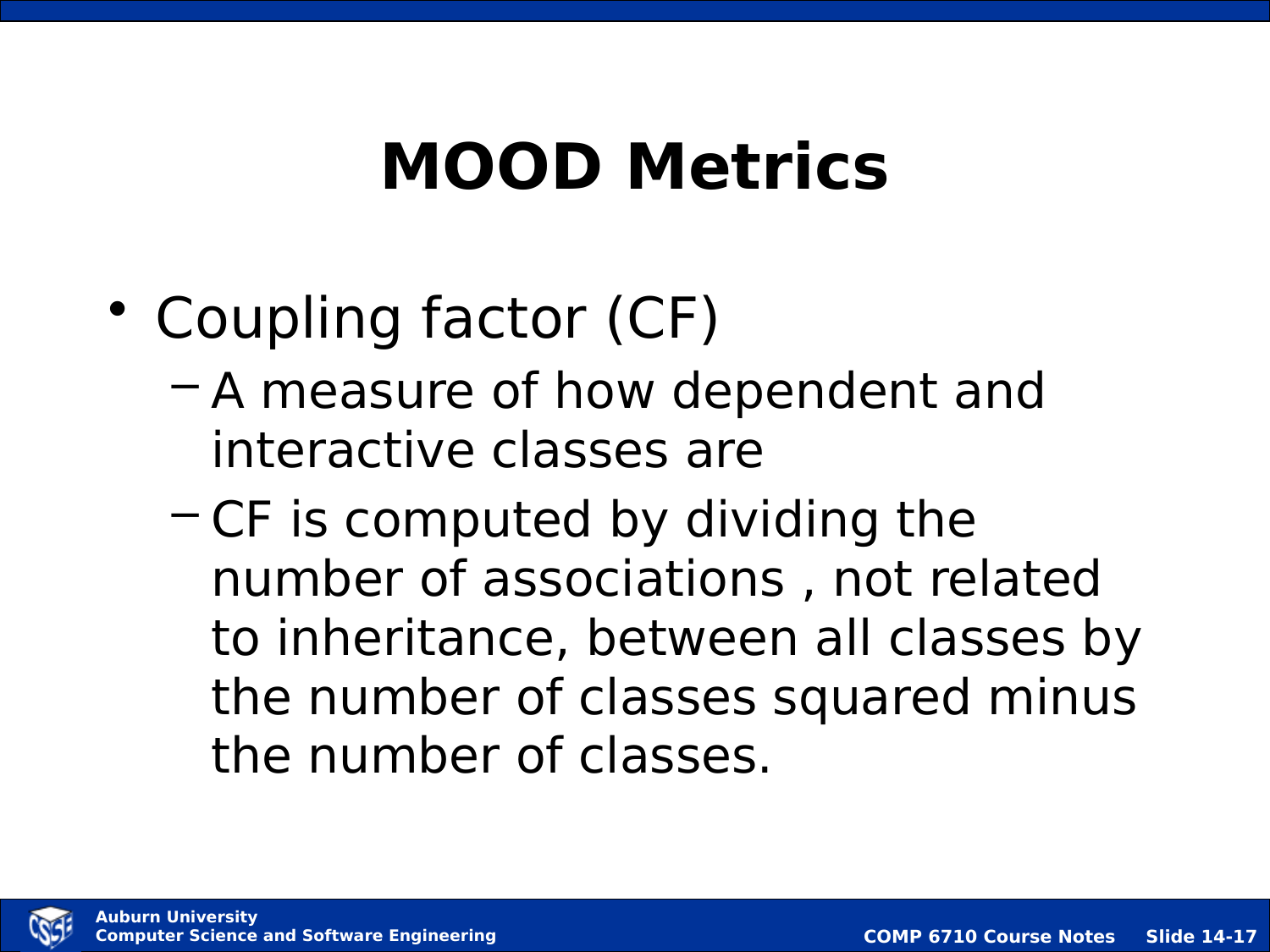

# MOOD Metrics
Coupling factor (CF)
A measure of how dependent and interactive classes are
CF is computed by dividing the number of associations , not related to inheritance, between all classes by the number of classes squared minus the number of classes.